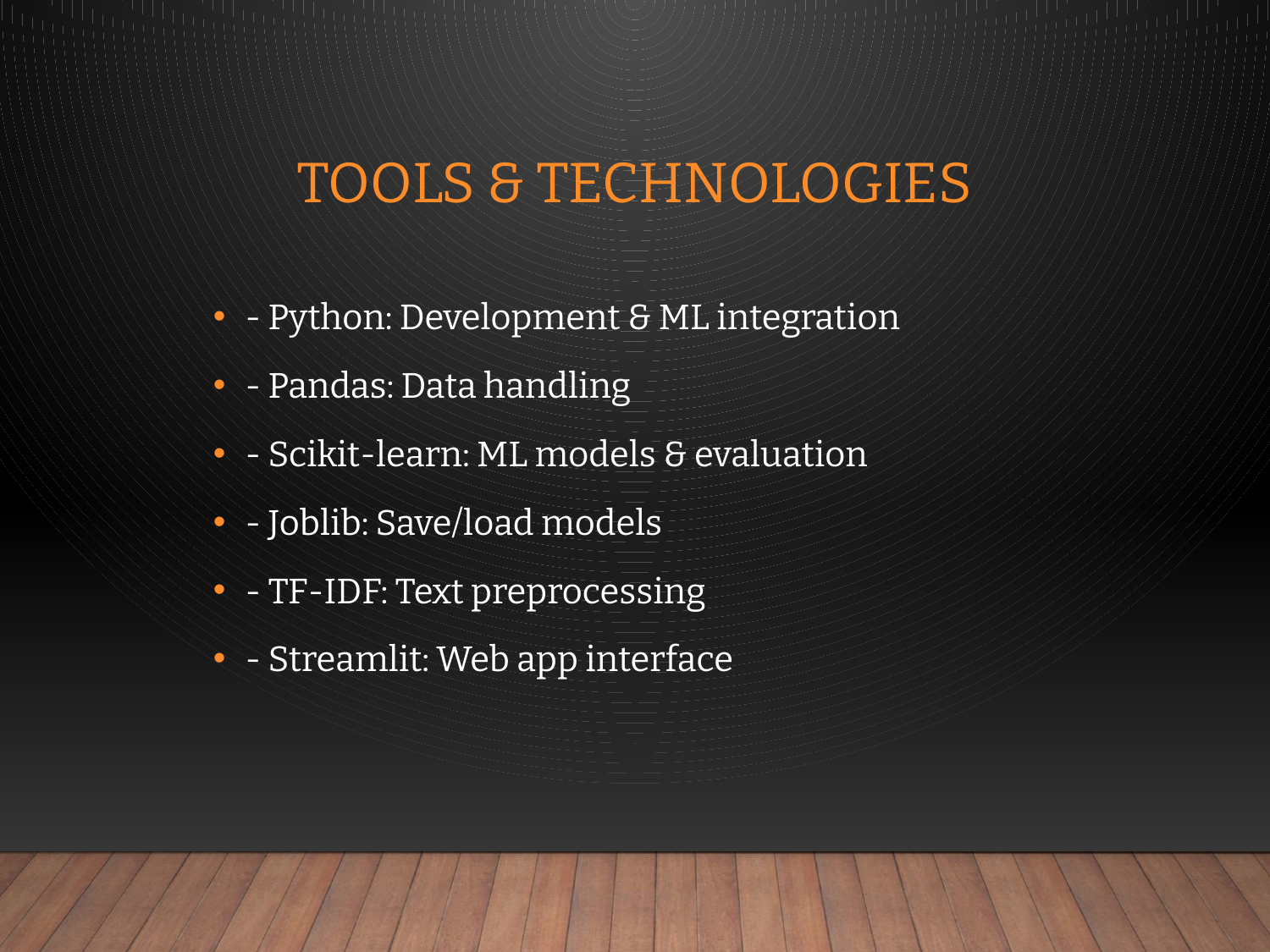

# Tools & Technologies
- Python: Development & ML integration
- Pandas: Data handling
- Scikit-learn: ML models & evaluation
- Joblib: Save/load models
- TF-IDF: Text preprocessing
- Streamlit: Web app interface